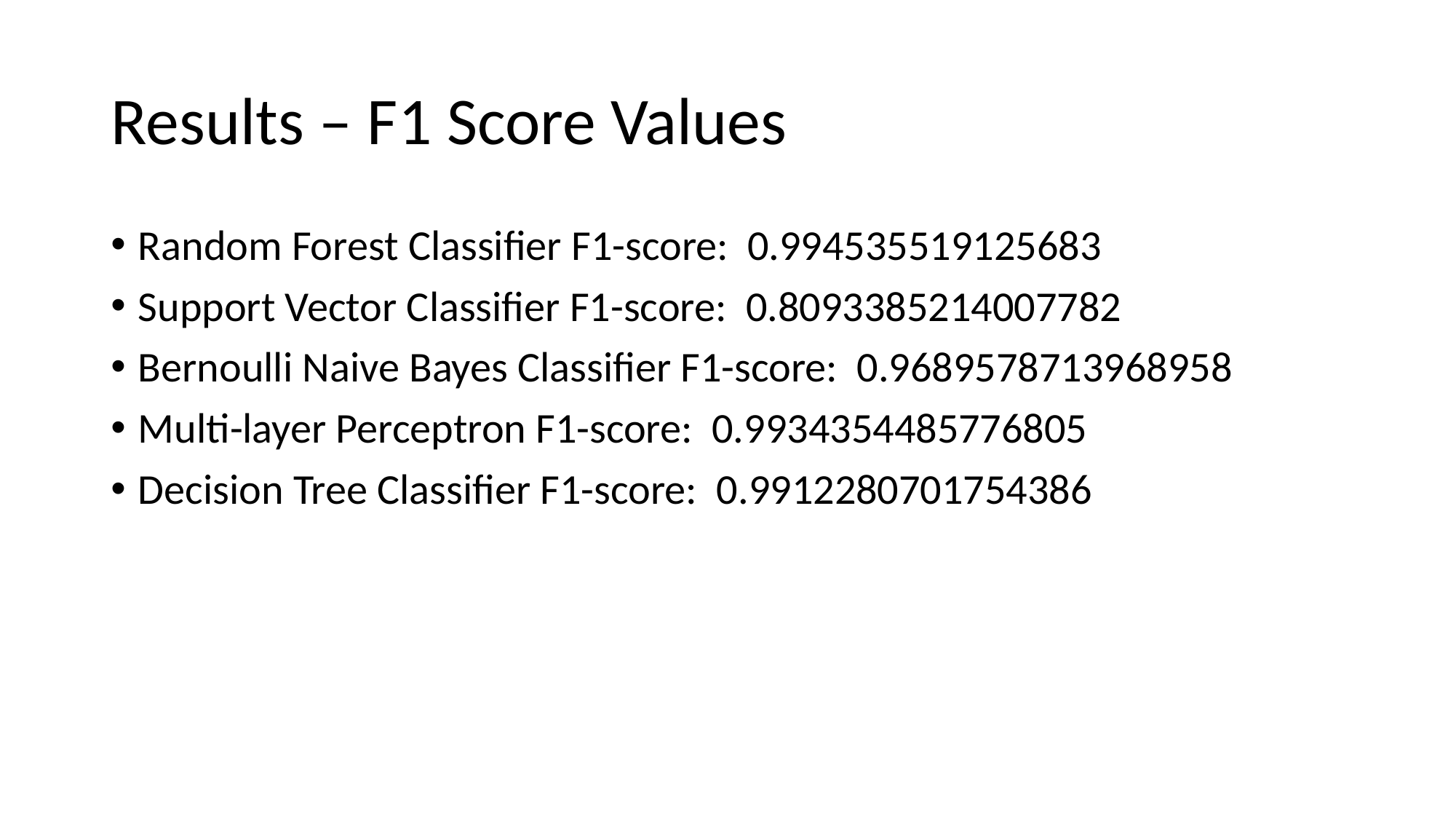

# Results – F1 Score Values
Random Forest Classifier F1-score:  0.994535519125683
Support Vector Classifier F1-score:  0.8093385214007782
Bernoulli Naive Bayes Classifier F1-score:  0.9689578713968958
Multi-layer Perceptron F1-score:  0.9934354485776805
Decision Tree Classifier F1-score:  0.9912280701754386